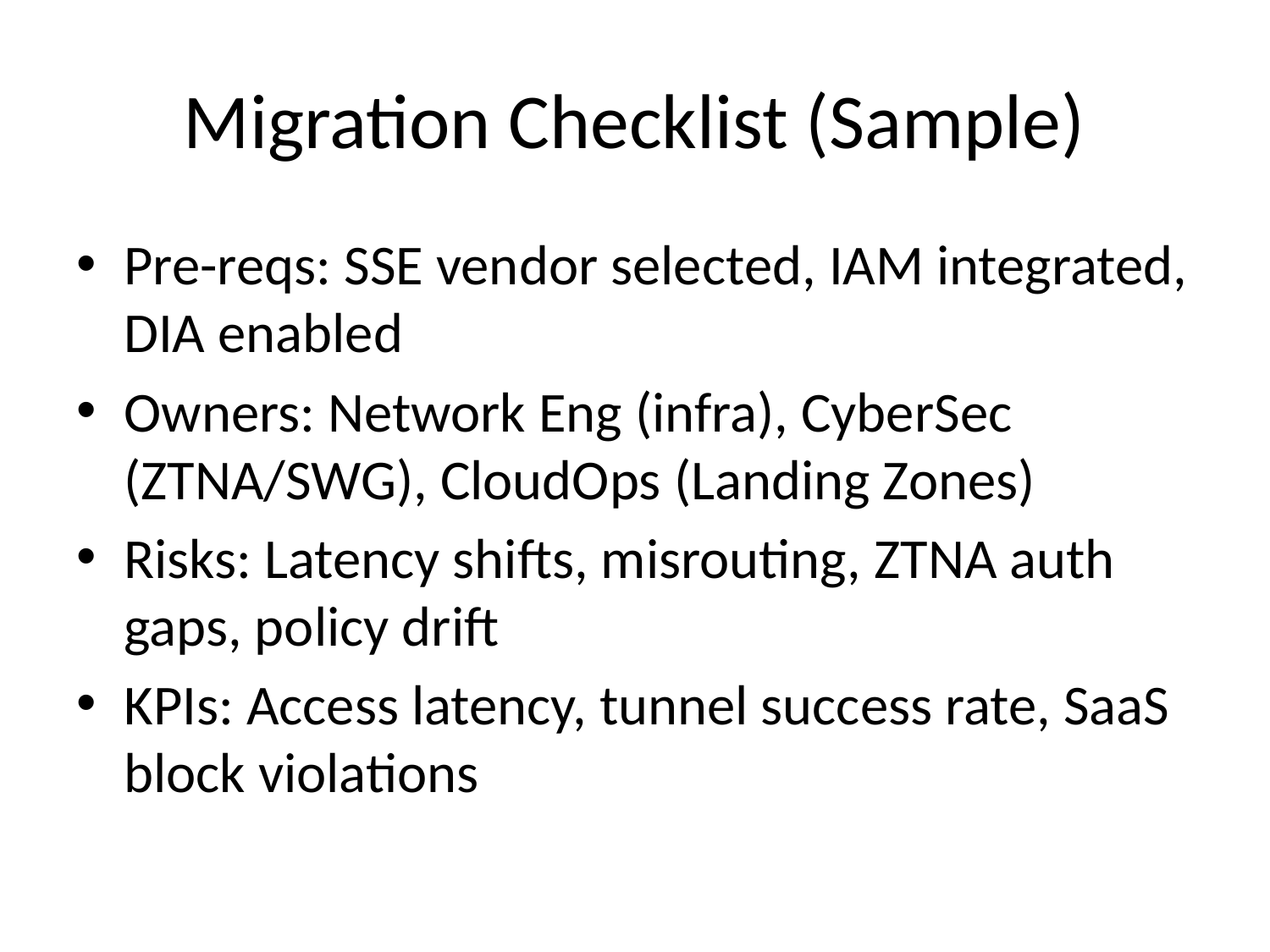

# Migration Checklist (Sample)
Pre-reqs: SSE vendor selected, IAM integrated, DIA enabled
Owners: Network Eng (infra), CyberSec (ZTNA/SWG), CloudOps (Landing Zones)
Risks: Latency shifts, misrouting, ZTNA auth gaps, policy drift
KPIs: Access latency, tunnel success rate, SaaS block violations